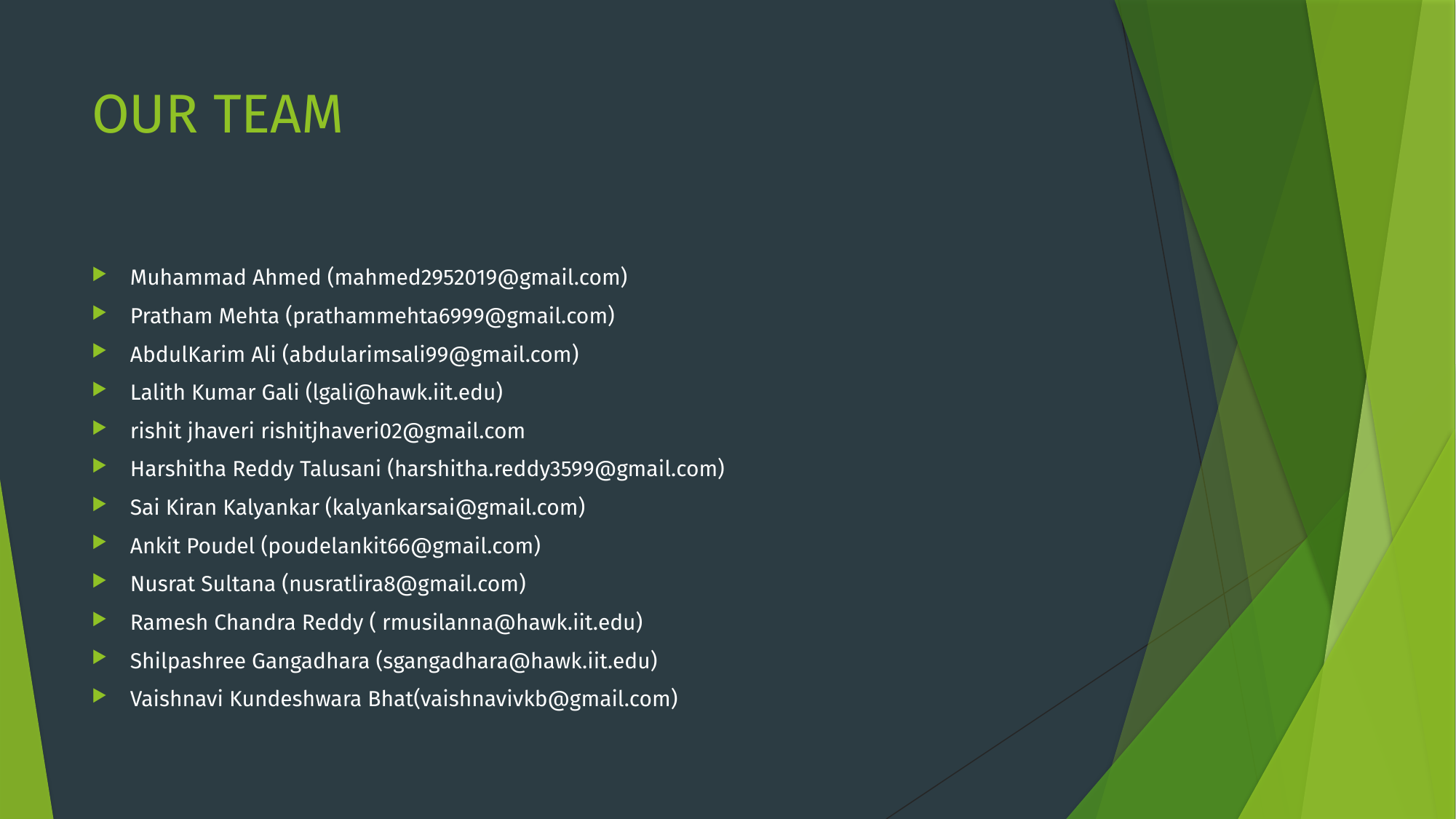

# OUR TEAM
Muhammad Ahmed (mahmed2952019@gmail.com)
Pratham Mehta (prathammehta6999@gmail.com)
AbdulKarim Ali (abdularimsali99@gmail.com)
Lalith Kumar Gali (lgali@hawk.iit.edu)
rishit jhaveri rishitjhaveri02@gmail.com
Harshitha Reddy Talusani (harshitha.reddy3599@gmail.com)
Sai Kiran Kalyankar (kalyankarsai@gmail.com)
Ankit Poudel (poudelankit66@gmail.com)
Nusrat Sultana (nusratlira8@gmail.com)
Ramesh Chandra Reddy ( rmusilanna@hawk.iit.edu)
Shilpashree Gangadhara (sgangadhara@hawk.iit.edu)
Vaishnavi Kundeshwara Bhat(vaishnavivkb@gmail.com)